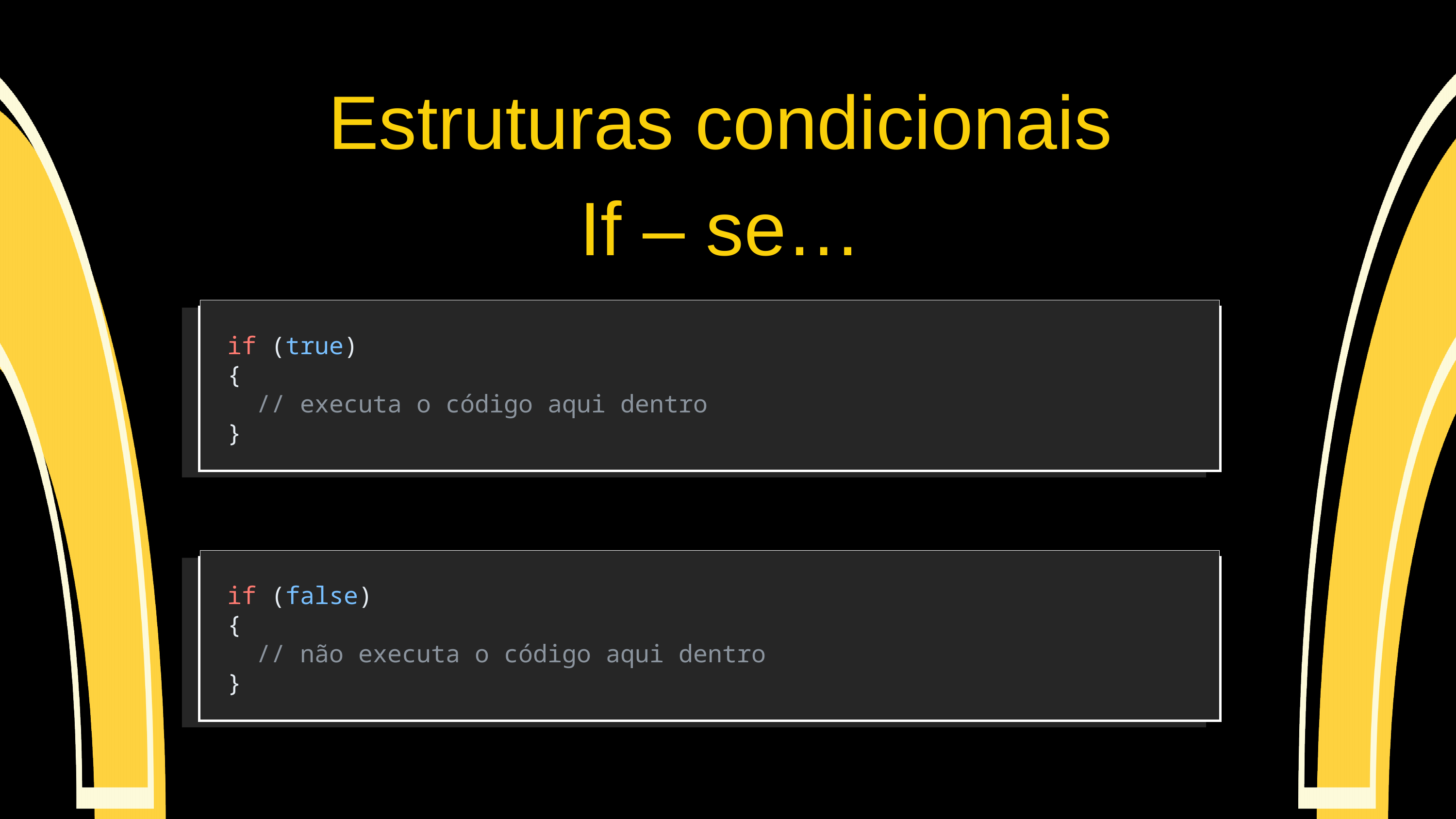

Estruturas condicionais
If – se…

if (true)
{
  // executa o código aqui dentro
}

if (false)
{
  // não executa o código aqui dentro
}